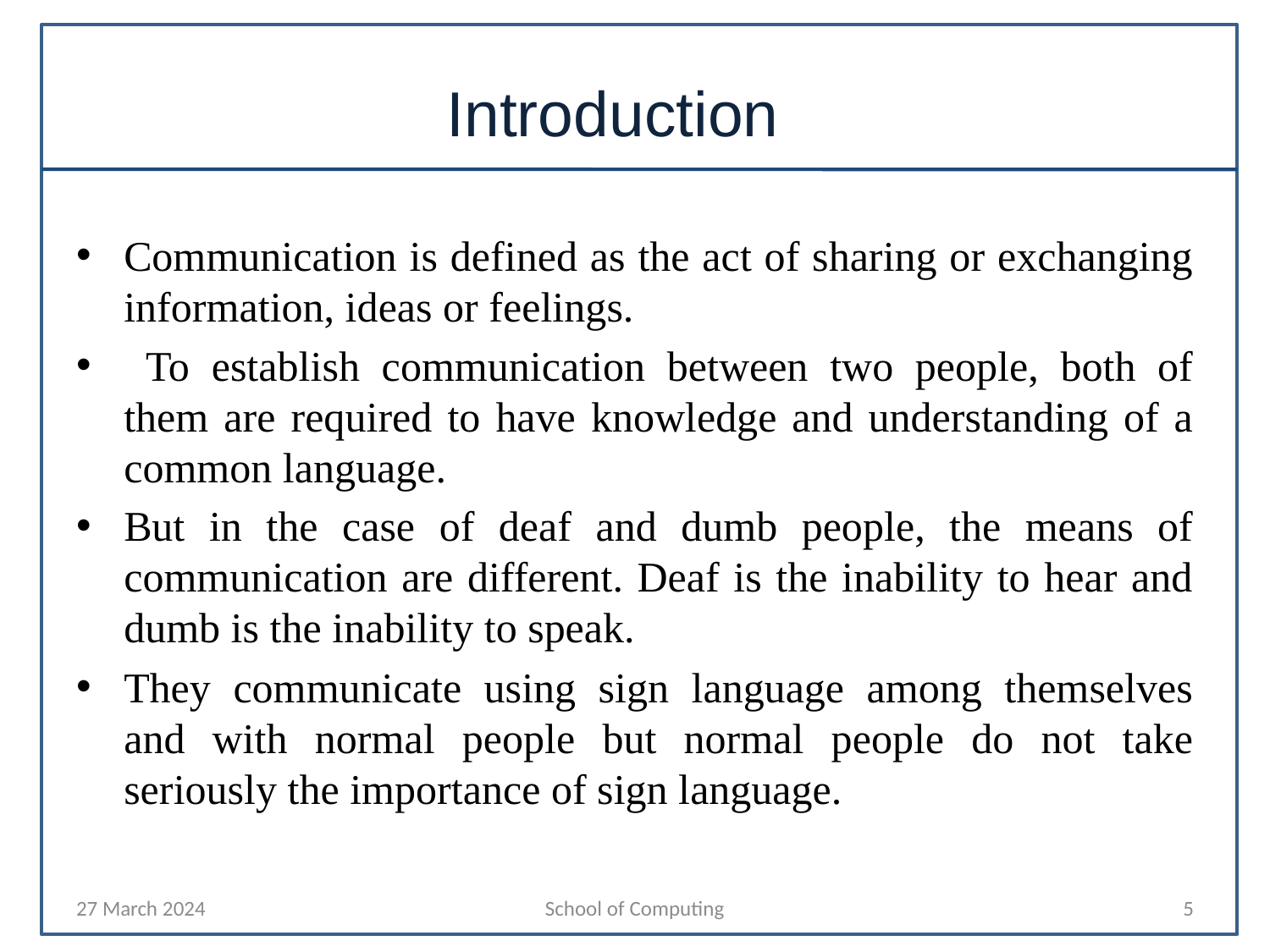

# Introduction
Communication is defined as the act of sharing or exchanging information, ideas or feelings.
 To establish communication between two people, both of them are required to have knowledge and understanding of a common language.
But in the case of deaf and dumb people, the means of communication are different. Deaf is the inability to hear and dumb is the inability to speak.
They communicate using sign language among themselves and with normal people but normal people do not take seriously the importance of sign language.

27 March 2024
School of Computing
5